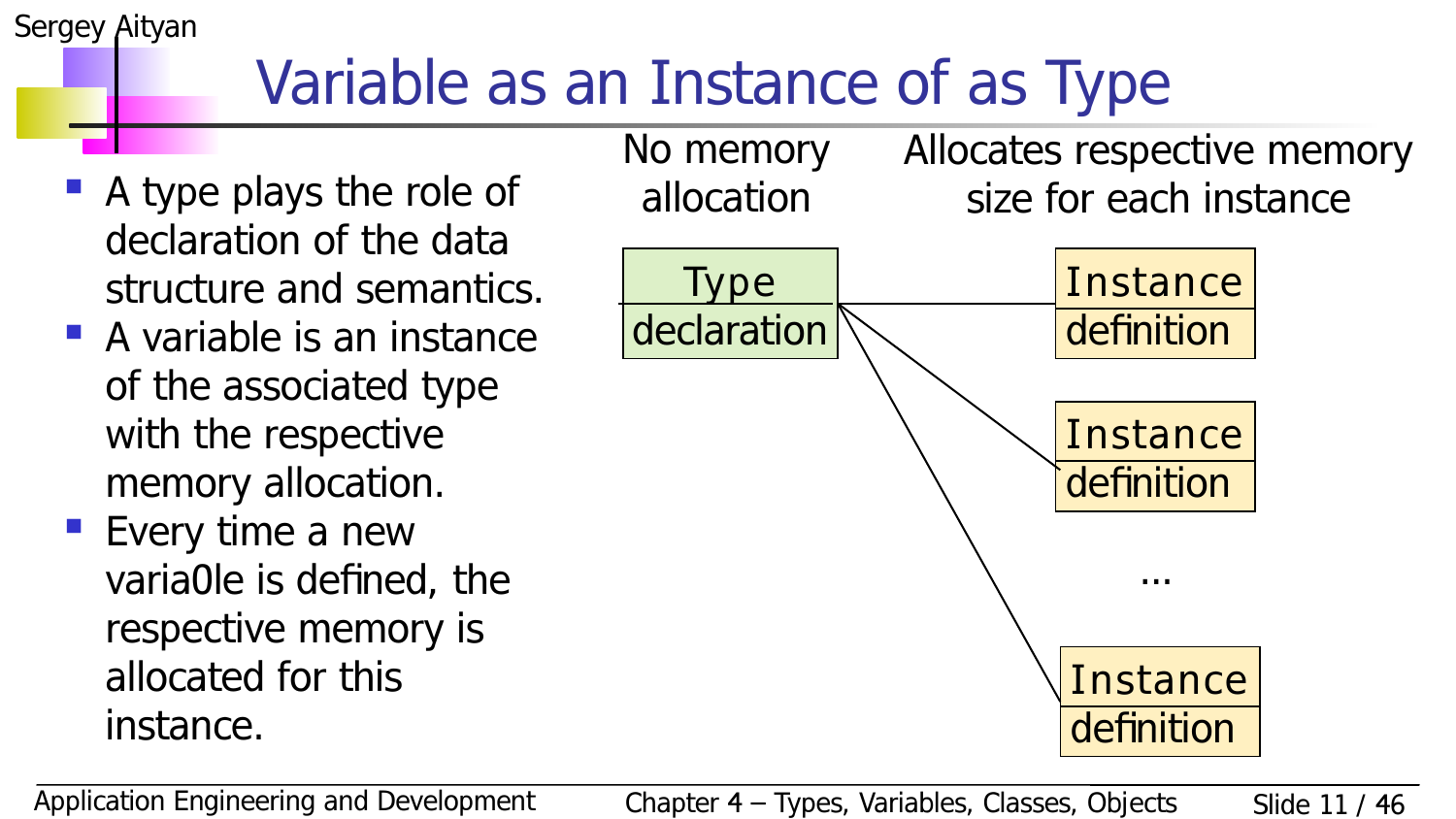

# Variable as an Instance of as Type
No memory allocation
Allocates respective memory size for each instance
Type
declaration
Instance
definition
Instance
definition
…
Instance
definition
A type plays the role of declaration of the data structure and semantics.
A variable is an instance of the associated type with the respective memory allocation.
Every time a new varia0le is defined, the respective memory is allocated for this instance.